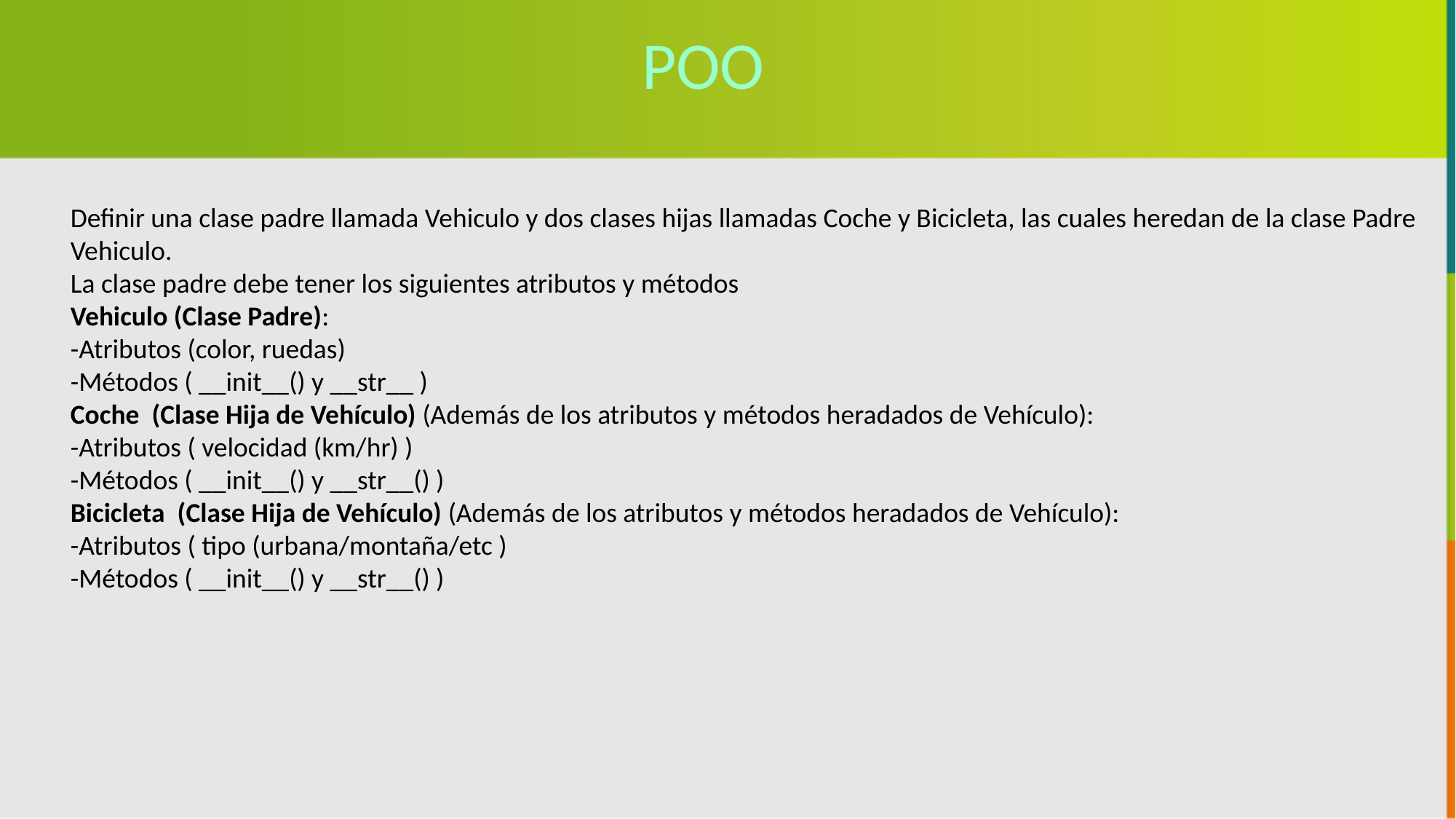

POO
Definir una clase padre llamada Vehiculo y dos clases hijas llamadas Coche y Bicicleta, las cuales heredan de la clase Padre Vehiculo.
La clase padre debe tener los siguientes atributos y métodos
Vehiculo (Clase Padre):
-Atributos (color, ruedas)
-Métodos ( __init__() y __str__ )
Coche  (Clase Hija de Vehículo) (Además de los atributos y métodos heradados de Vehículo):
-Atributos ( velocidad (km/hr) )
-Métodos ( __init__() y __str__() )
Bicicleta  (Clase Hija de Vehículo) (Además de los atributos y métodos heradados de Vehículo):
-Atributos ( tipo (urbana/montaña/etc )
-Métodos ( __init__() y __str__() )